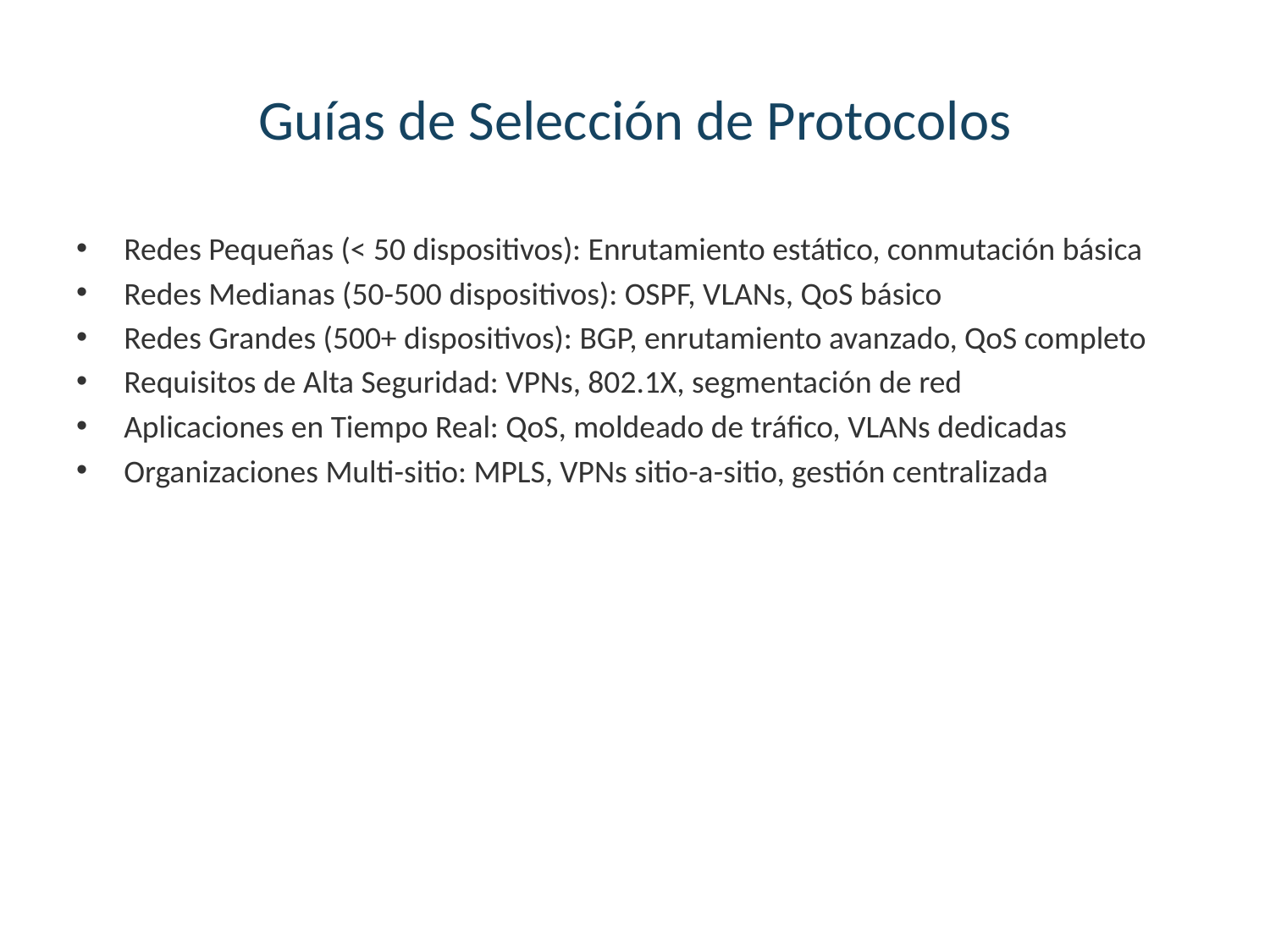

# Guías de Selección de Protocolos
Redes Pequeñas (< 50 dispositivos): Enrutamiento estático, conmutación básica
Redes Medianas (50-500 dispositivos): OSPF, VLANs, QoS básico
Redes Grandes (500+ dispositivos): BGP, enrutamiento avanzado, QoS completo
Requisitos de Alta Seguridad: VPNs, 802.1X, segmentación de red
Aplicaciones en Tiempo Real: QoS, moldeado de tráfico, VLANs dedicadas
Organizaciones Multi-sitio: MPLS, VPNs sitio-a-sitio, gestión centralizada